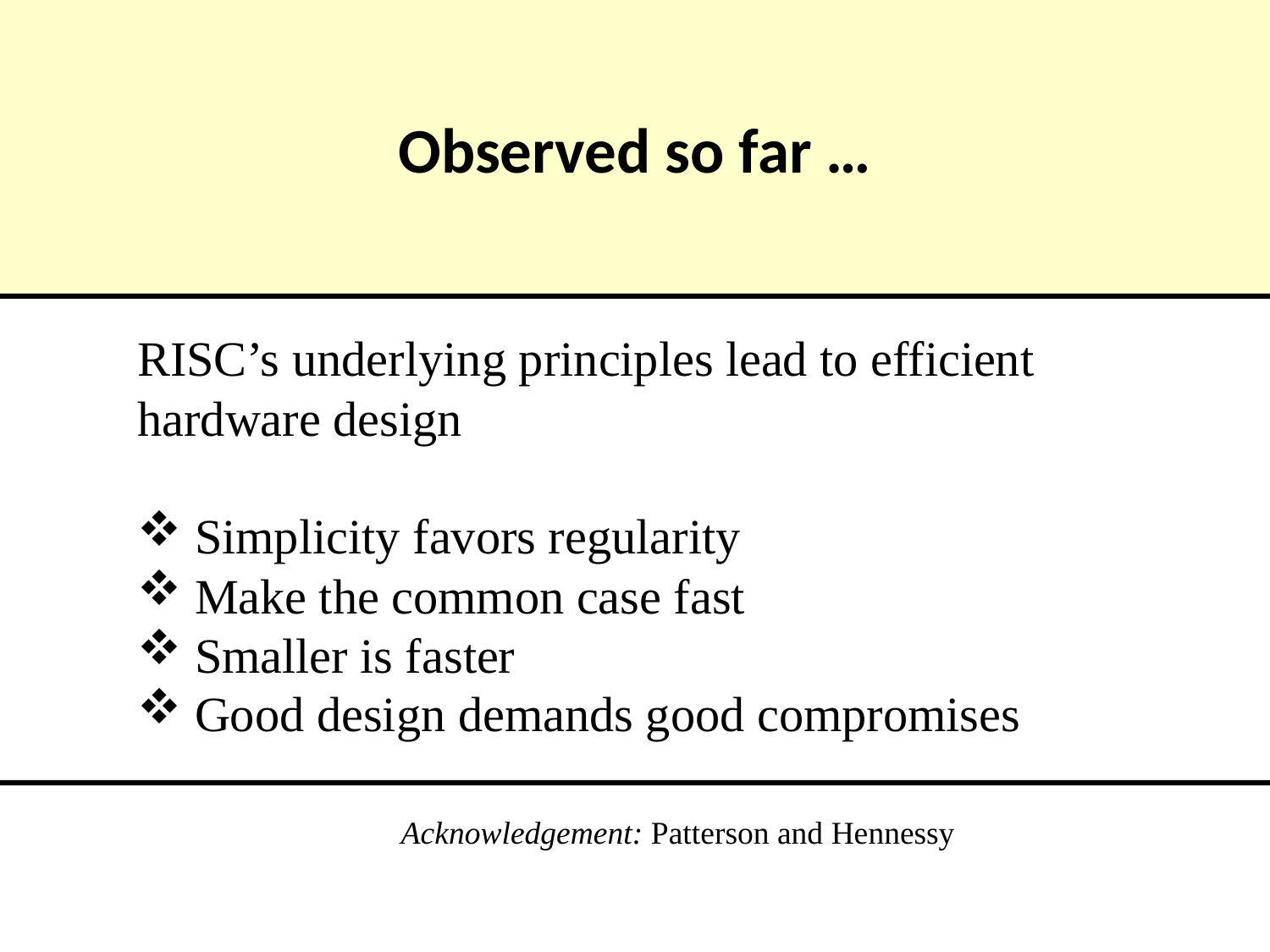

# Observed so far …

RISC’s underlying principles lead to efficient hardware design

 Simplicity favors regularity
 Make the common case fast
 Smaller is faster
 Good design demands good compromises

Acknowledgement: Patterson and Hennessy